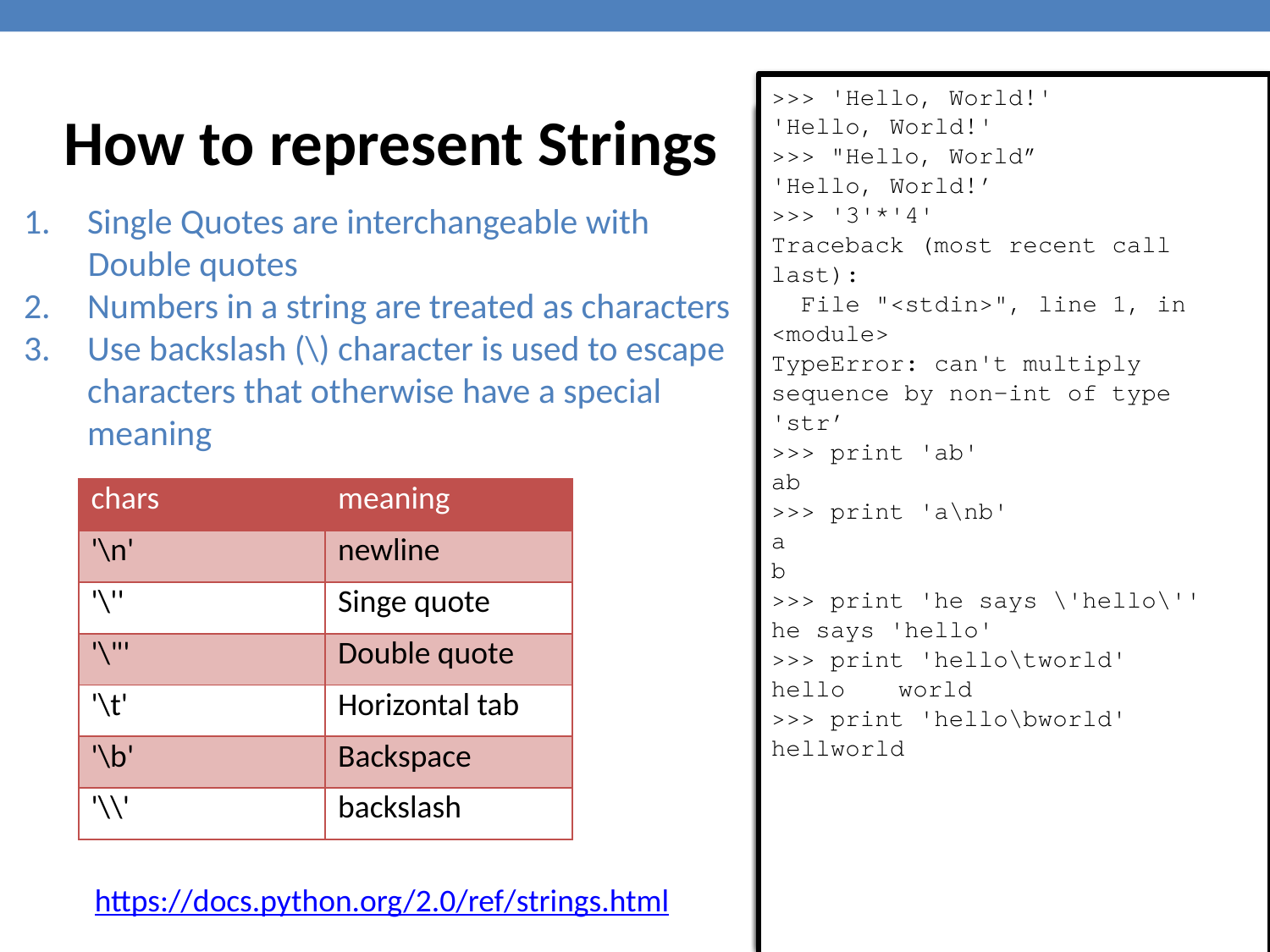

How to represent Strings
>>> 'Hello, World!'
'Hello, World!'
>>> "Hello, World”
'Hello, World!’
>>> '3'*'4'
Traceback (most recent call last):
  File "<stdin>", line 1, in <module>
TypeError: can't multiply sequence by non-int of type 'str’
>>> print 'ab'
ab
>>> print 'a\nb'
a
b
>>> print 'he says \'hello\''
he says 'hello'
>>> print 'hello\tworld'
hello	world
>>> print 'hello\bworld'
hellworld

>>> 'Hello, World!'
'Hello, World!'
>>> "Hello, World”
'Hello, World!’
>>> '3'*'4'
Traceback (most recent call last):
  File "<stdin>", line 1, in <module>
TypeError: can't multiply sequence by non-int of type 'str’
>>>

>>> 'Hello, World!'
'Hello, World!'
>>> "Hello, World”
'Hello, World!’
>>>

>>> 'Hello, World!'
'Hello, World!'
>>>

Single Quotes are interchangeable with
        Double quotes
Numbers in a string are treated as characters
Use backslash (\) character is used to escape characters that otherwise have a special meaning
| chars | meaning |
| --- | --- |
| '\n' | newline |
| '\'' | Singe quote |
| '\"' | Double quote |
| '\t' | Horizontal tab |
| '\b' | Backspace |
| '\\' | backslash |
https://docs.python.org/2.0/ref/strings.html